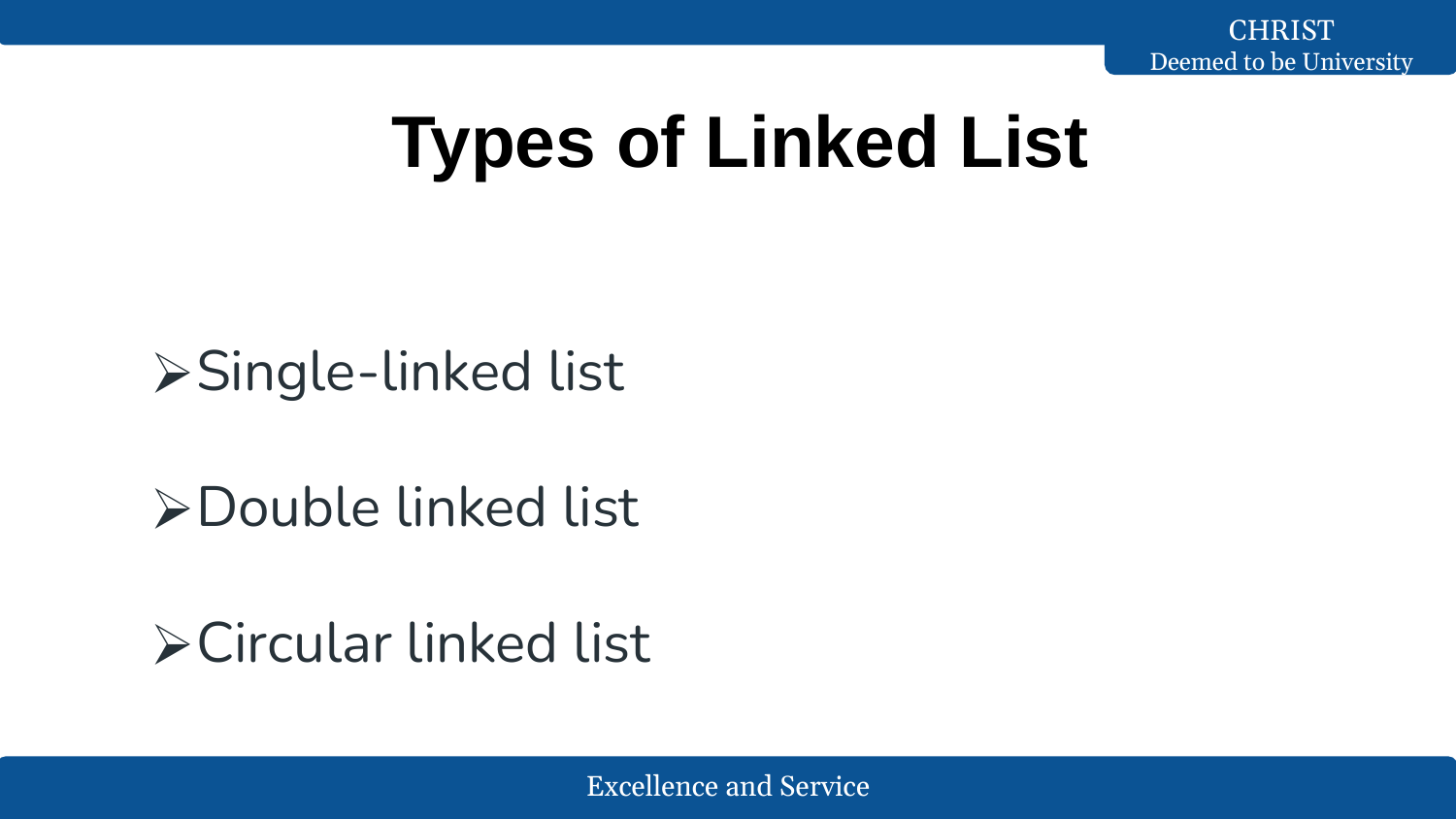

# Types of Linked List
Single-linked list
Double linked list
Circular linked list